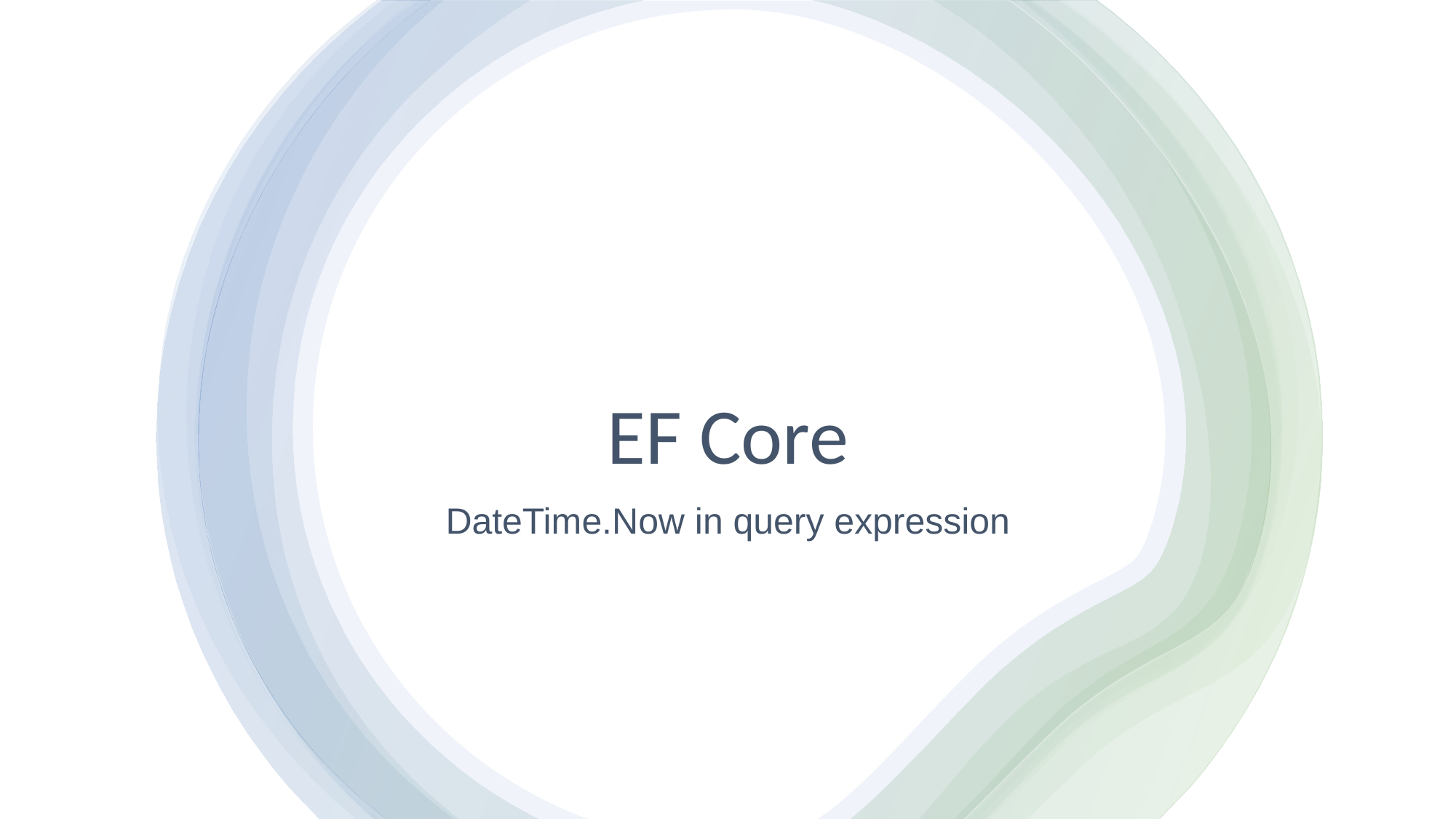

# EF Core
 DateTime.Now in query expression